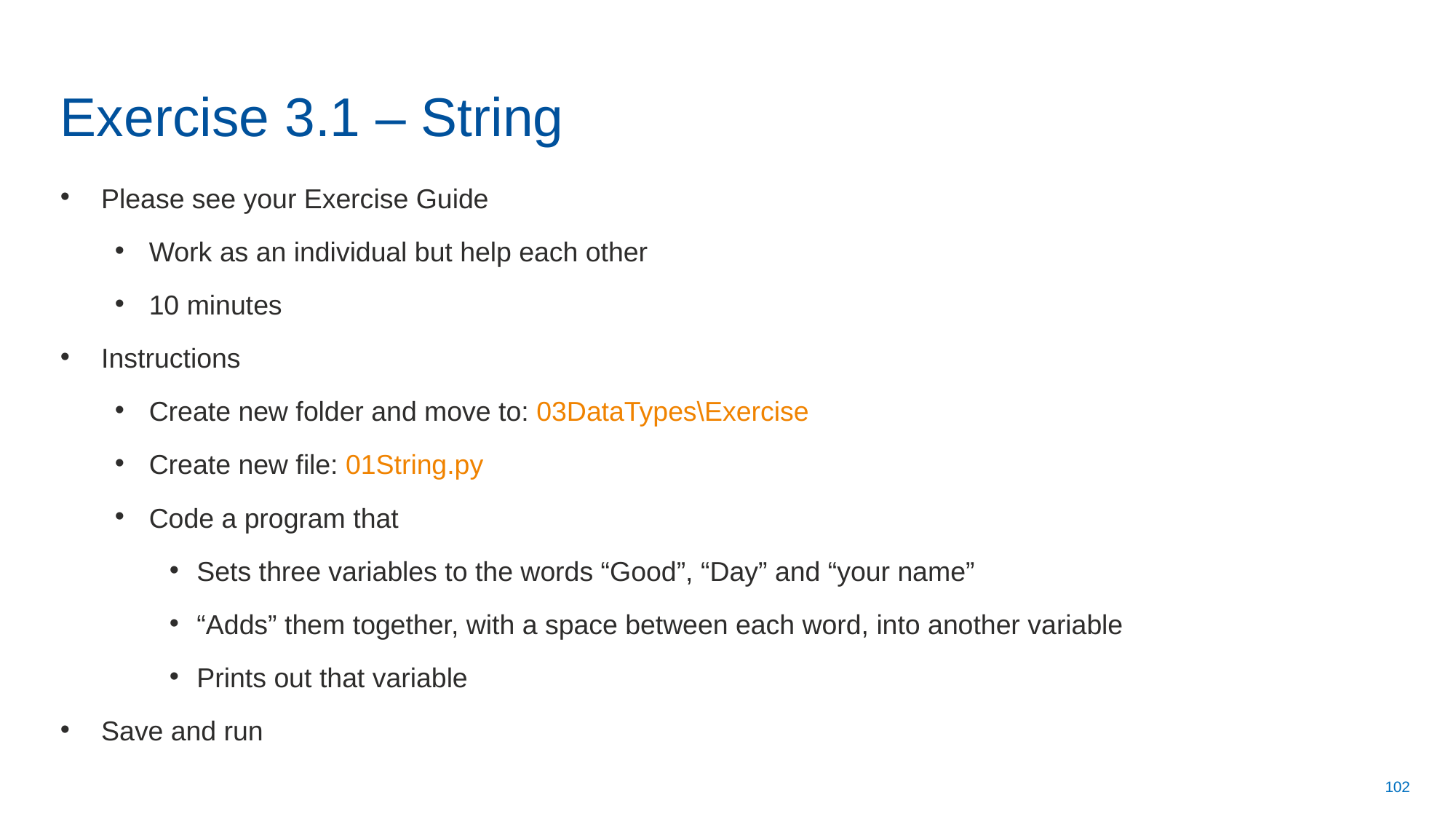

# Exercise 3.1 – String
Please see your Exercise Guide
Work as an individual but help each other
10 minutes
Instructions
Create new folder and move to: 03DataTypes\Exercise
Create new file: 01String.py
Code a program that
Sets three variables to the words “Good”, “Day” and “your name”
“Adds” them together, with a space between each word, into another variable
Prints out that variable
Save and run